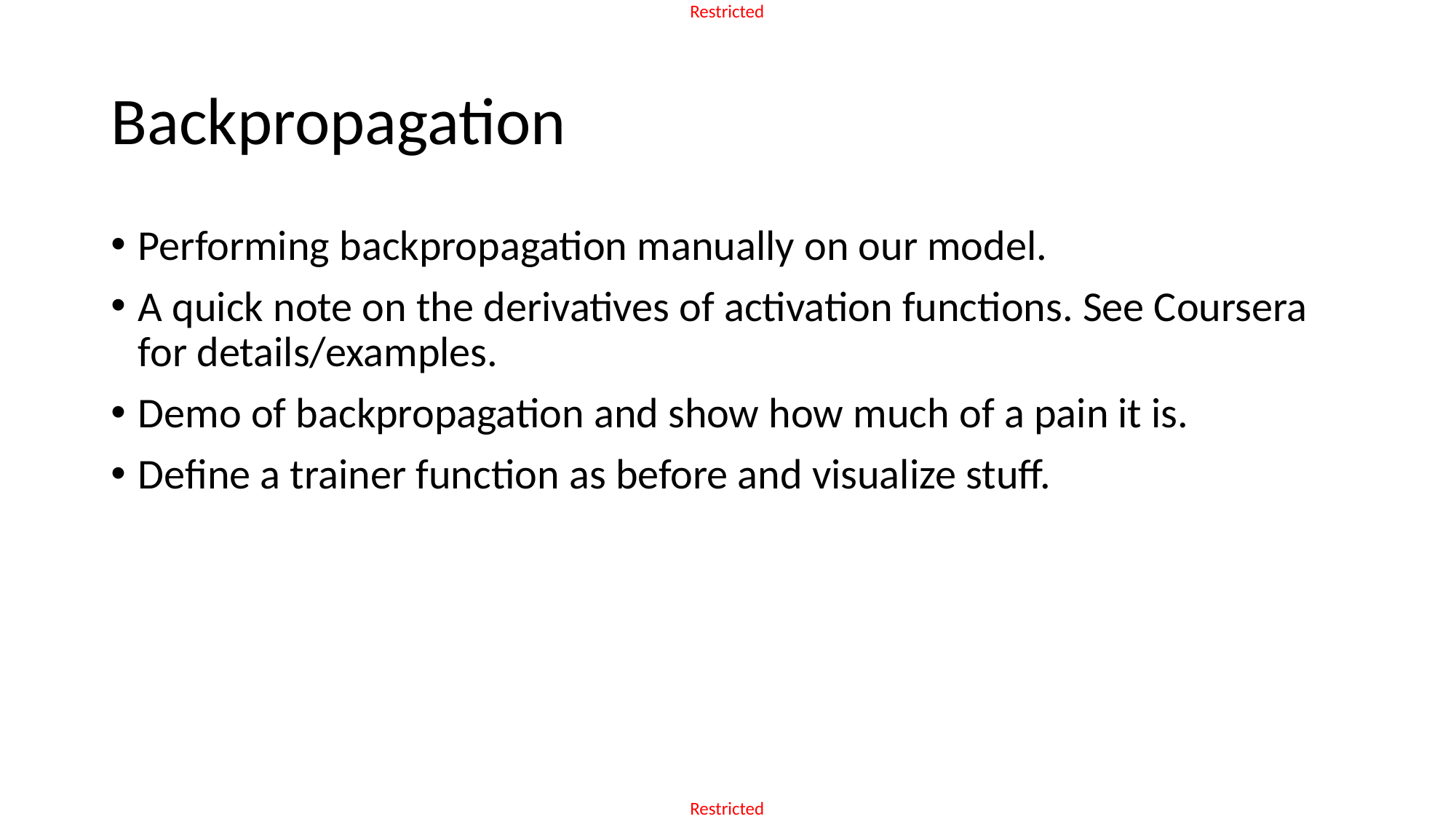

# Backpropagation
Performing backpropagation manually on our model.
A quick note on the derivatives of activation functions. See Coursera for details/examples.
Demo of backpropagation and show how much of a pain it is.
Define a trainer function as before and visualize stuff.